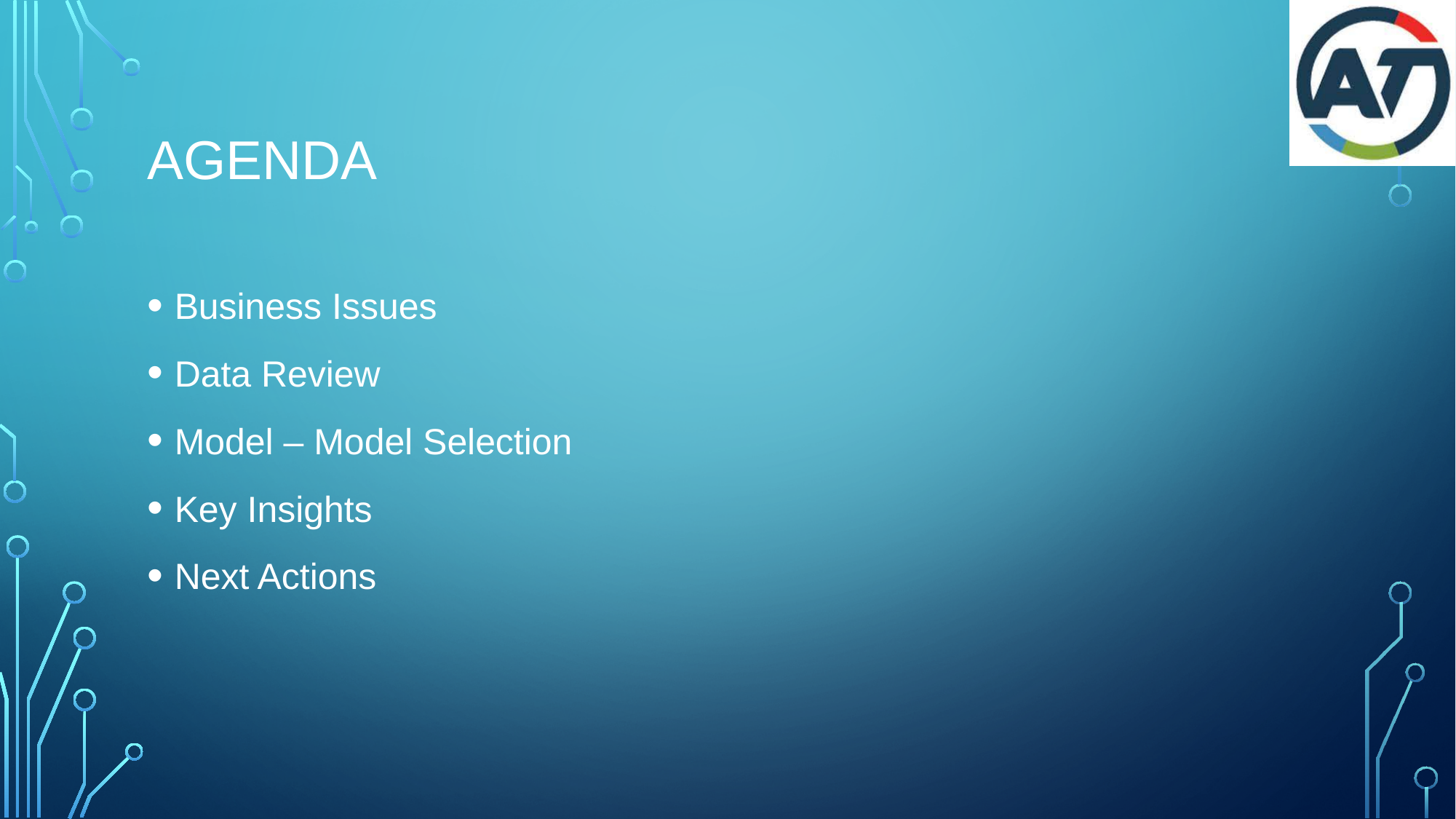

# Agenda
Business Issues
Data Review
Model – Model Selection
Key Insights
Next Actions